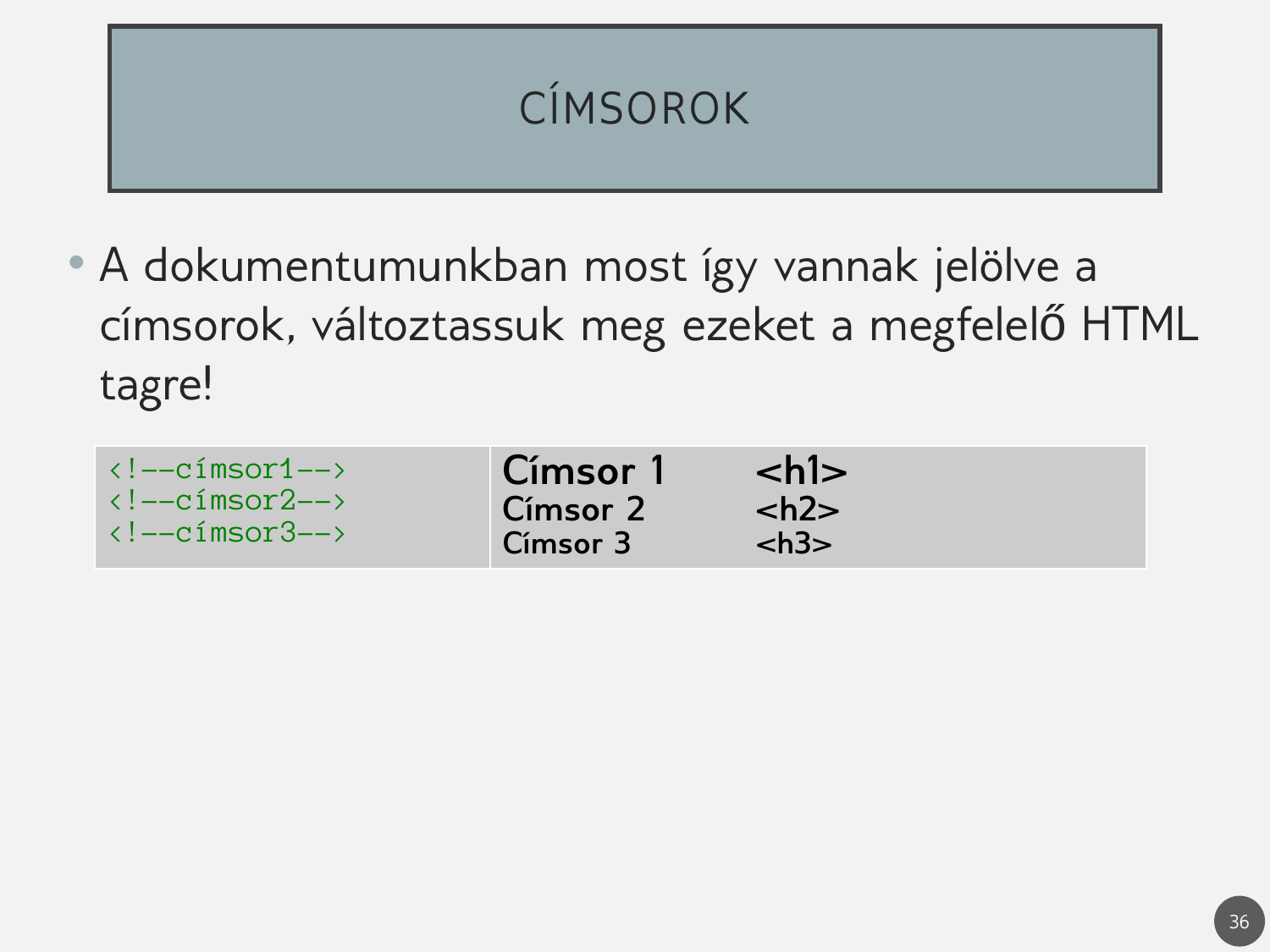

# Címsorok
A dokumentumunkban most így vannak jelölve a címsorok, változtassuk meg ezeket a megfelelő HTML tagre!
| <!--címsor1--> <!--címsor2--> <!--címsor3--> | Címsor 1 <h1> Címsor 2 <h2> Címsor 3 <h3> |
| --- | --- |
36